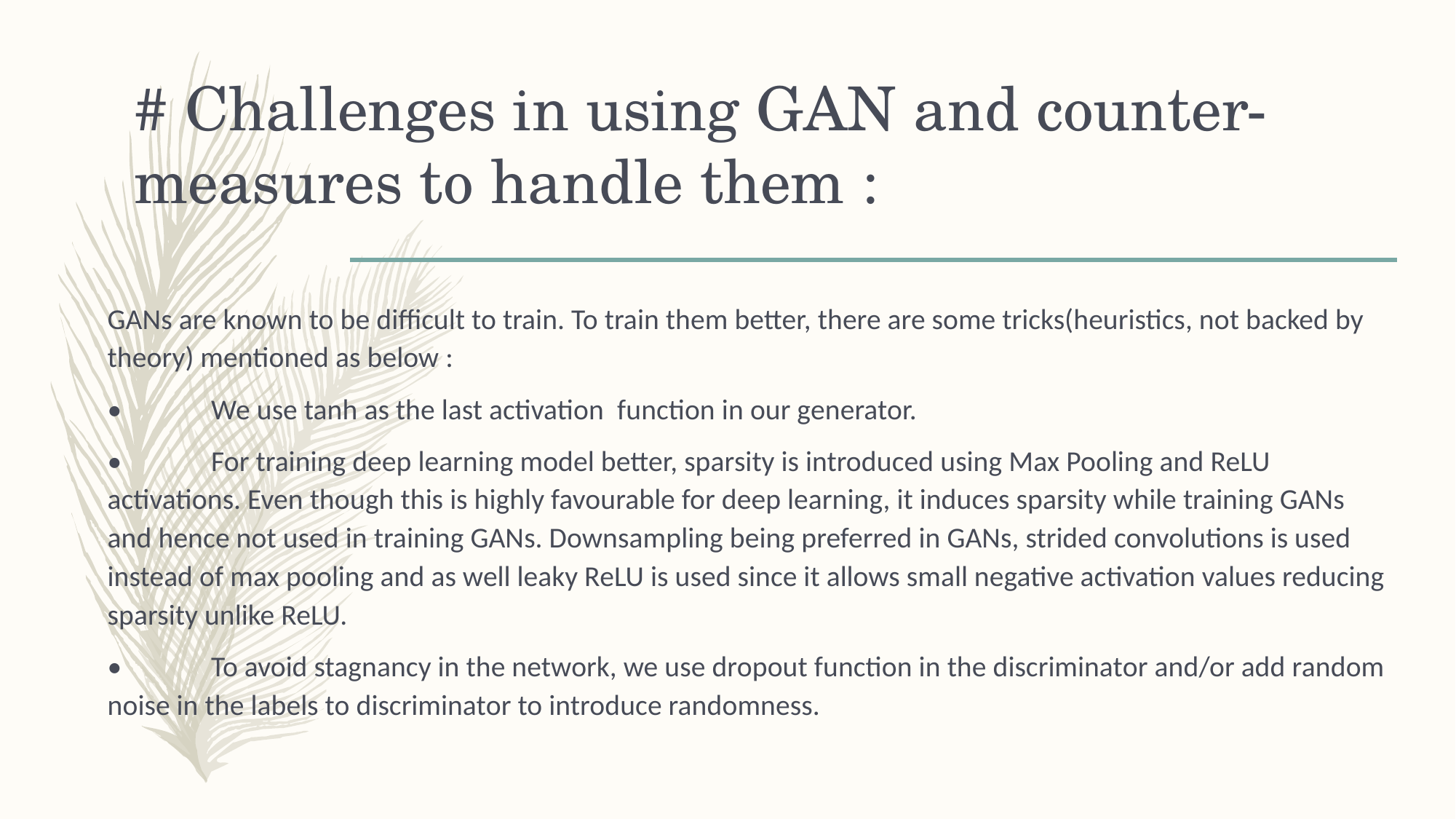

# # Challenges in using GAN and counter-measures to handle them :
GANs are known to be difficult to train. To train them better, there are some tricks(heuristics, not backed by theory) mentioned as below :
•	We use tanh as the last activation  function in our generator.
•	For training deep learning model better, sparsity is introduced using Max Pooling and ReLU activations. Even though this is highly favourable for deep learning, it induces sparsity while training GANs and hence not used in training GANs. Downsampling being preferred in GANs, strided convolutions is used instead of max pooling and as well leaky ReLU is used since it allows small negative activation values reducing sparsity unlike ReLU.
•	To avoid stagnancy in the network, we use dropout function in the discriminator and/or add random noise in the labels to discriminator to introduce randomness.